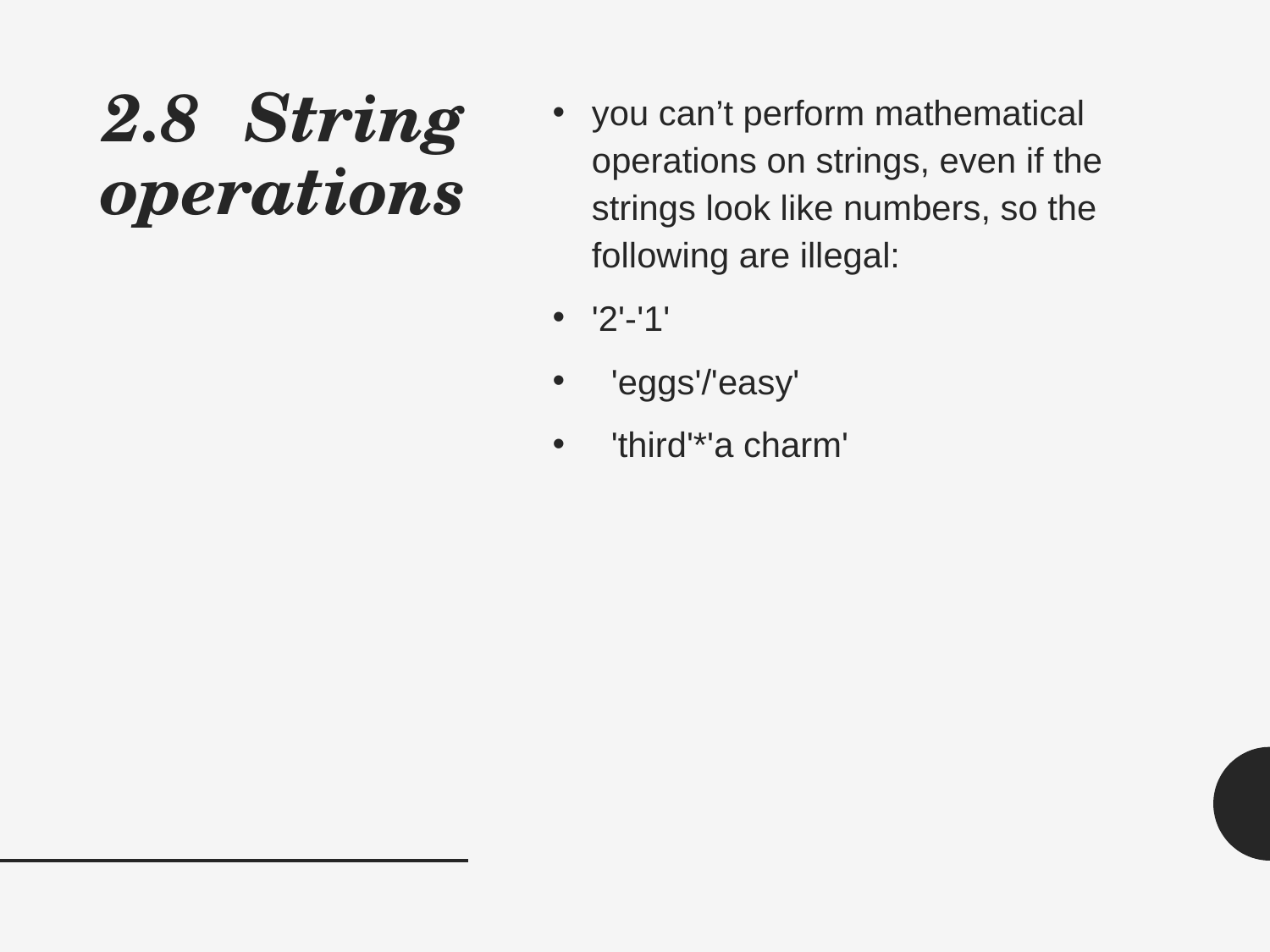

# 2.8  String operations
you can’t perform mathematical operations on strings, even if the strings look like numbers, so the following are illegal:
'2'-'1'
  'eggs'/'easy'
  'third'*'a charm'